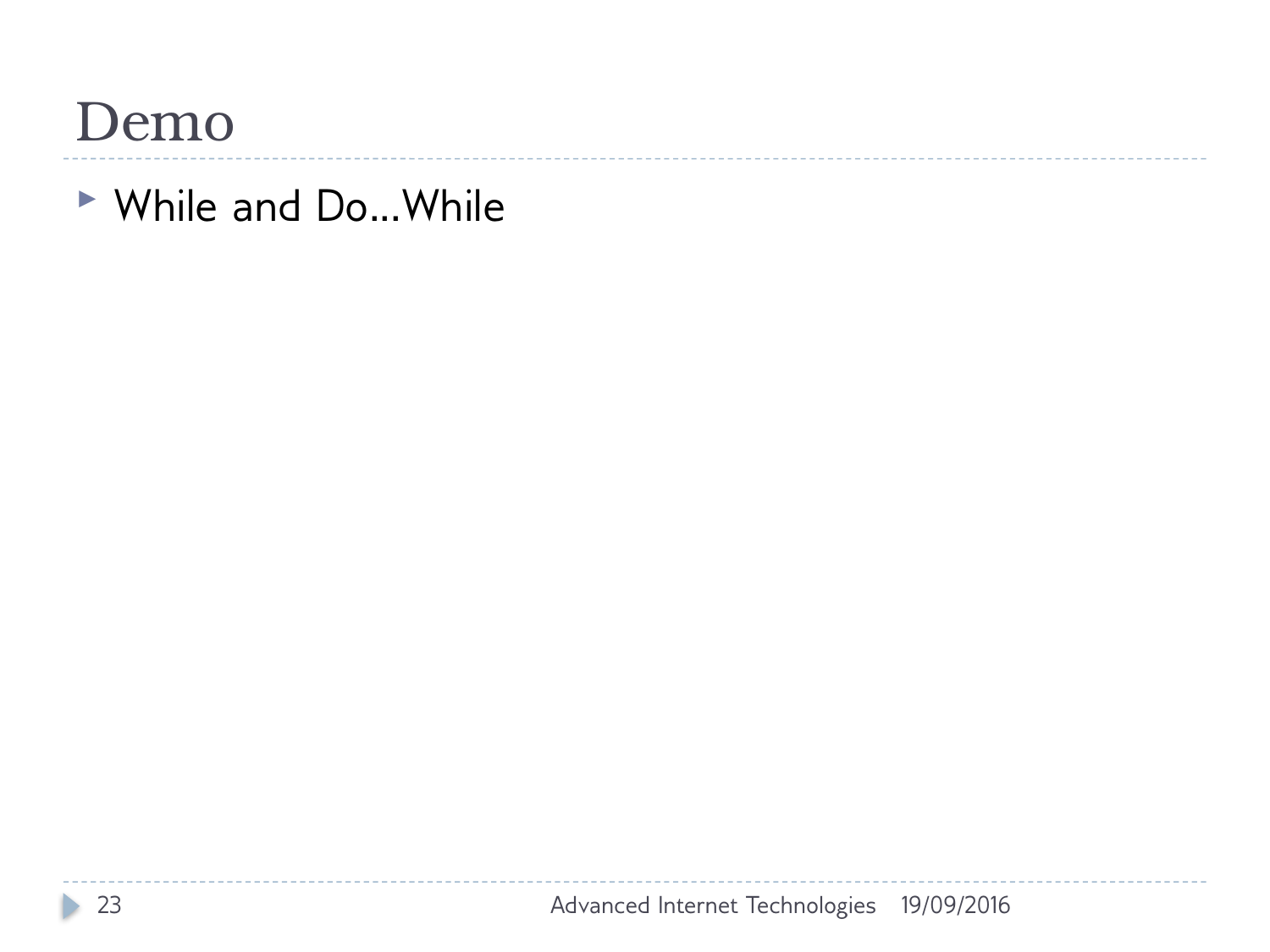

# Demo
While and Do...While
23
Advanced Internet Technologies
19/09/2016